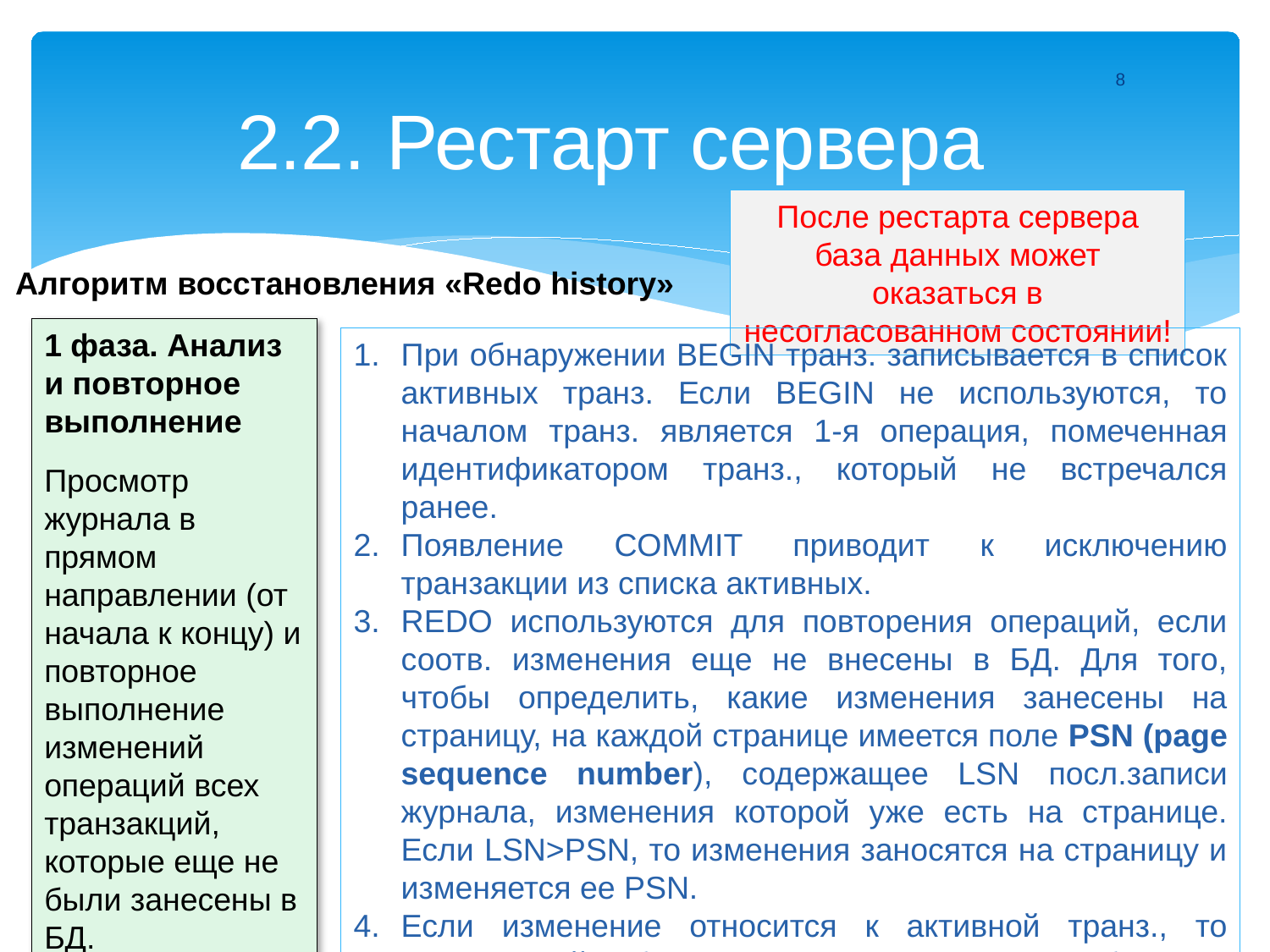

8
# 2.2. Рестарт сервера
После рестарта сервера база данных может оказаться в несогласованном состоянии!
 Алгоритм восстановления «Redo history»
1 фаза. Анализ и повторное выполнение
Просмотр журнала в прямом направлении (от начала к концу) и повторное выполнение изменений  операций всех транзакций, которые еще не были занесены в БД.
При обнаружении BEGIN транз. записывается в список активных транз. Если BEGIN не используются, то началом транз. является 1-я операция, помеченная идентификатором транз., который не встречался ранее.
Появление COMMIT приводит к исключению транзакции из списка активных.
REDO используются для повторения операций, если соотв. изменения еще не внесены в БД. Для того, чтобы определить, какие изменения занесены на страницу, на каждой странице имеется поле PSN (page sequence number), содержащее LSN посл.записи журнала, изменения которой уже есть на странице. Если LSN>PSN, то изменения заносятся на страницу и изменяется ее PSN.
Если изменение относится к активной транз., то изменяемый объект заносится в список объектов, измененных этой транз.